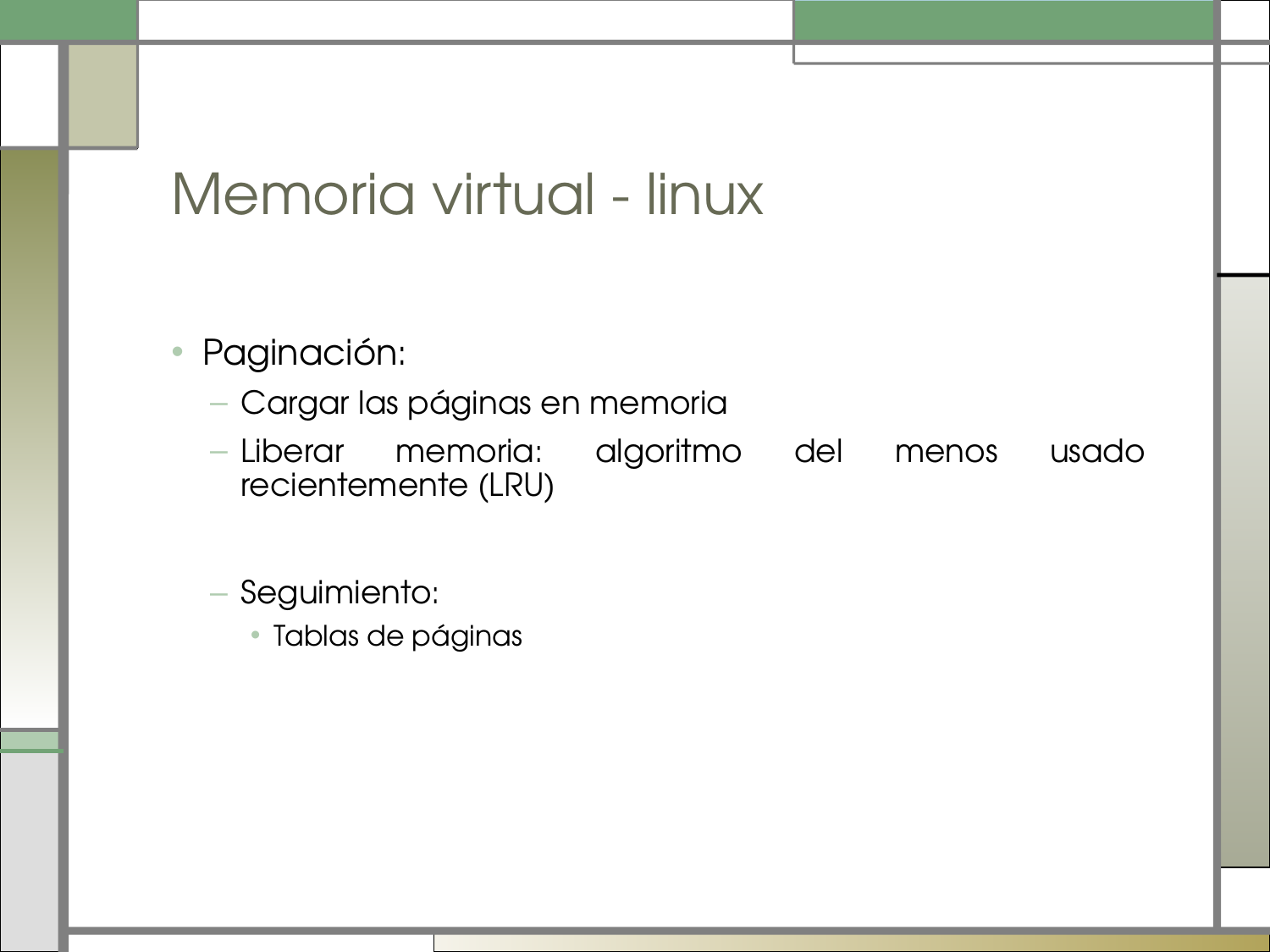

# Memoria virtual - linux

Paginación:
Cargar las páginas en memoria
Liberar memoria: algoritmo del menos usado recientemente (LRU)

Seguimiento:
Tablas de páginas